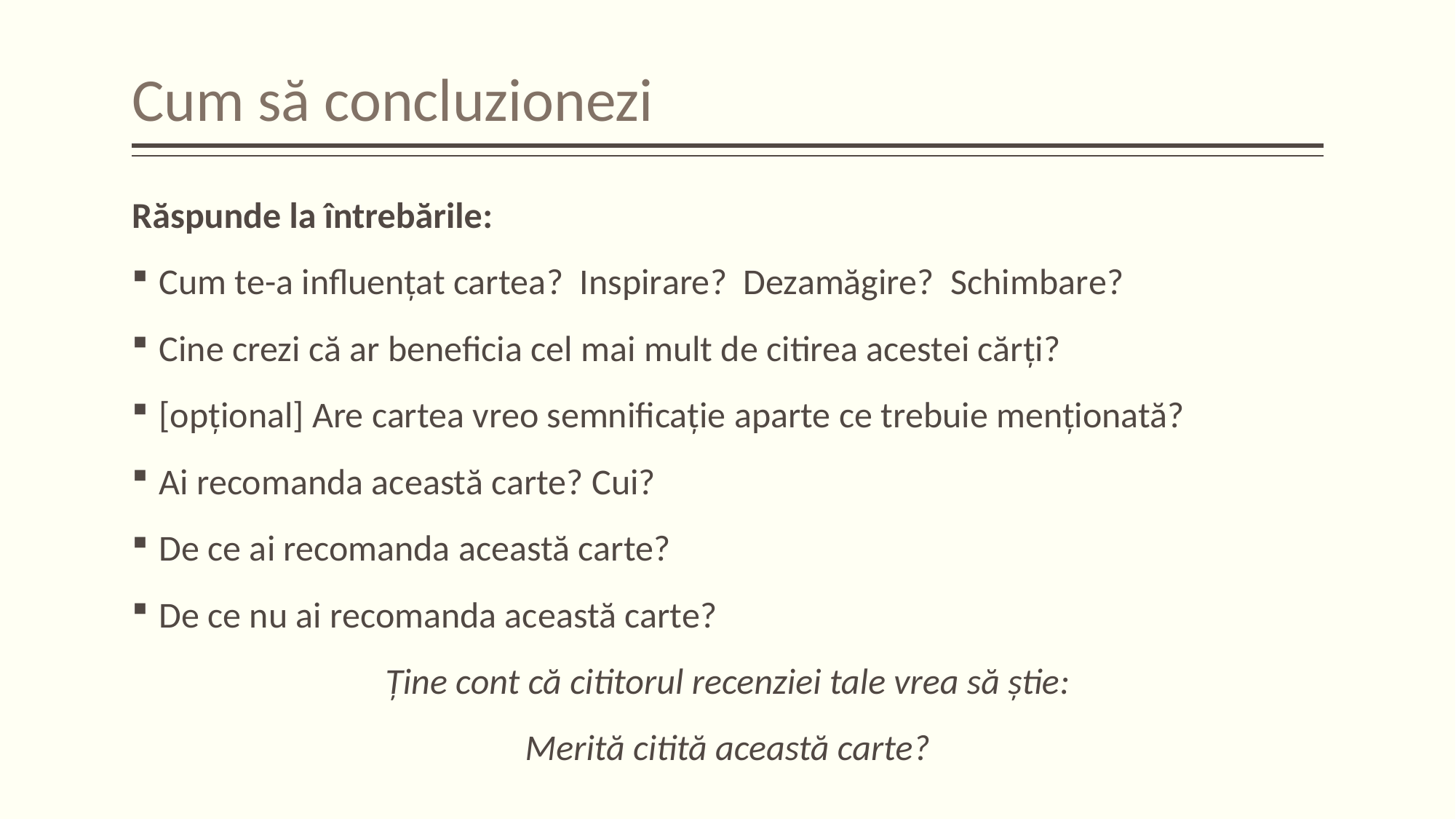

# Cum să concluzionezi
Răspunde la întrebările:
Cum te-a influențat cartea?  Inspirare?  Dezamăgire?  Schimbare?
Cine crezi că ar beneficia cel mai mult de citirea acestei cărți?
[opțional] Are cartea vreo semnificație aparte ce trebuie menționată?
Ai recomanda această carte? Cui?
De ce ai recomanda această carte?
De ce nu ai recomanda această carte?
Ține cont că cititorul recenziei tale vrea să știe:
Merită citită această carte?